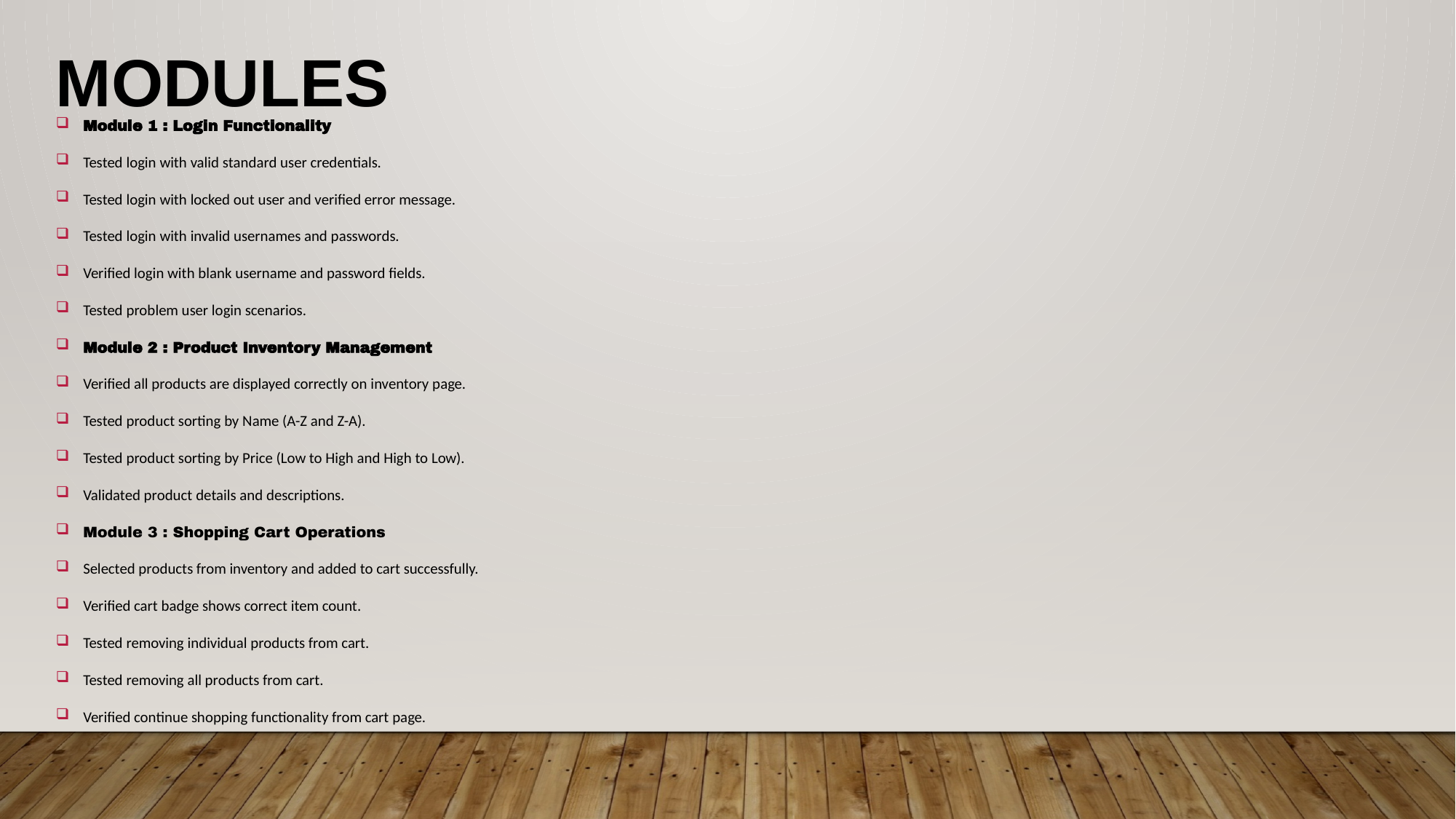

# Modules
Module 1 : Login Functionality
Tested login with valid standard user credentials.
Tested login with locked out user and verified error message.
Tested login with invalid usernames and passwords.
Verified login with blank username and password fields.
Tested problem user login scenarios.
Module 2 : Product Inventory Management
Verified all products are displayed correctly on inventory page.
Tested product sorting by Name (A-Z and Z-A).
Tested product sorting by Price (Low to High and High to Low).
Validated product details and descriptions.
Module 3 : Shopping Cart Operations
Selected products from inventory and added to cart successfully.
Verified cart badge shows correct item count.
Tested removing individual products from cart.
Tested removing all products from cart.
Verified continue shopping functionality from cart page.